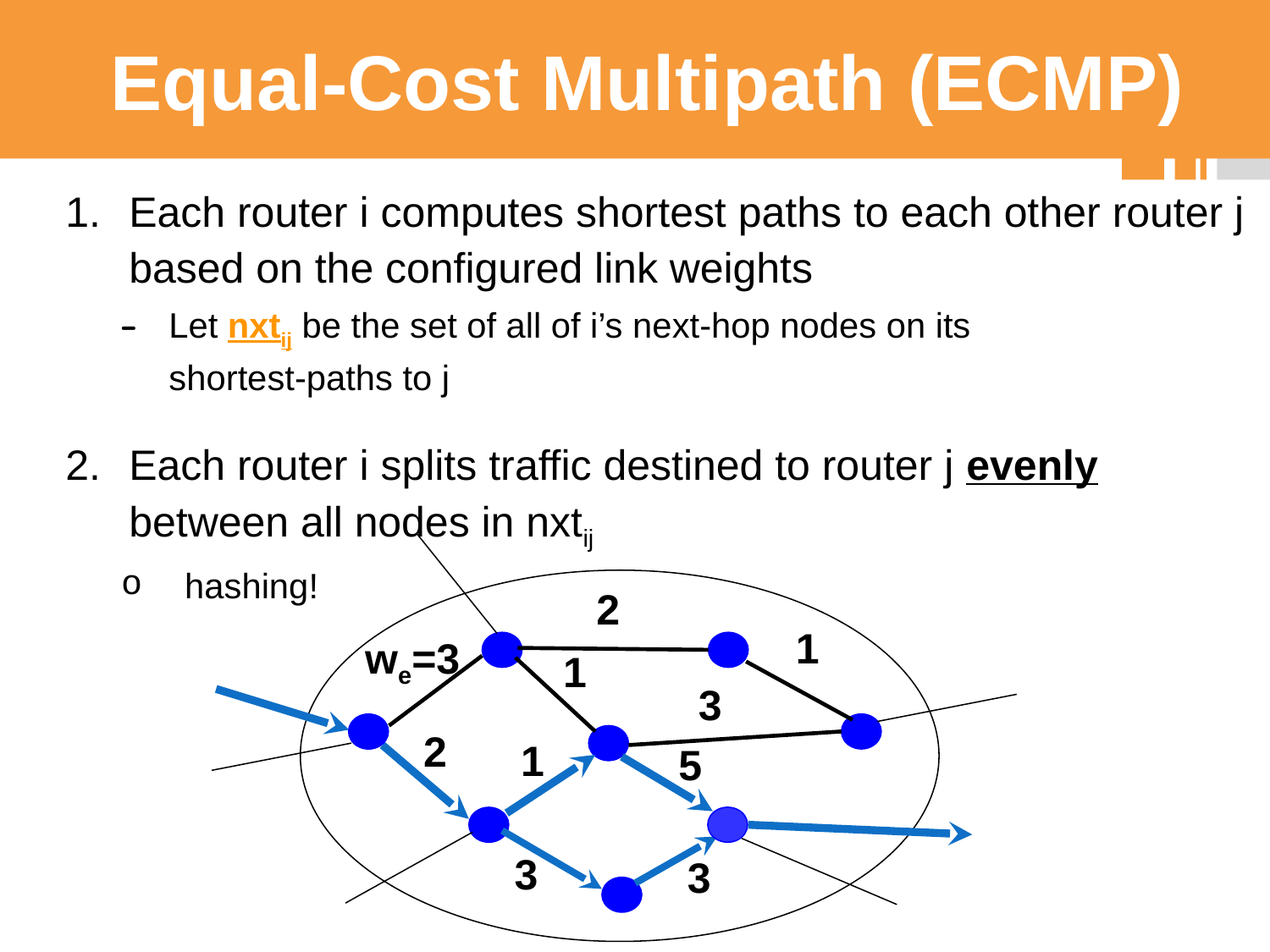

# Equal-Cost Multipath (ECMP)
Each router i computes shortest paths to each other router j based on the configured link weights
Let nxtij be the set of all of i’s next-hop nodes on its
shortest-paths to j

Each router i splits traffic destined to router j evenly between all nodes in nxtij
hashing!

2
1
we=3

1
3

2

1
5

3
3